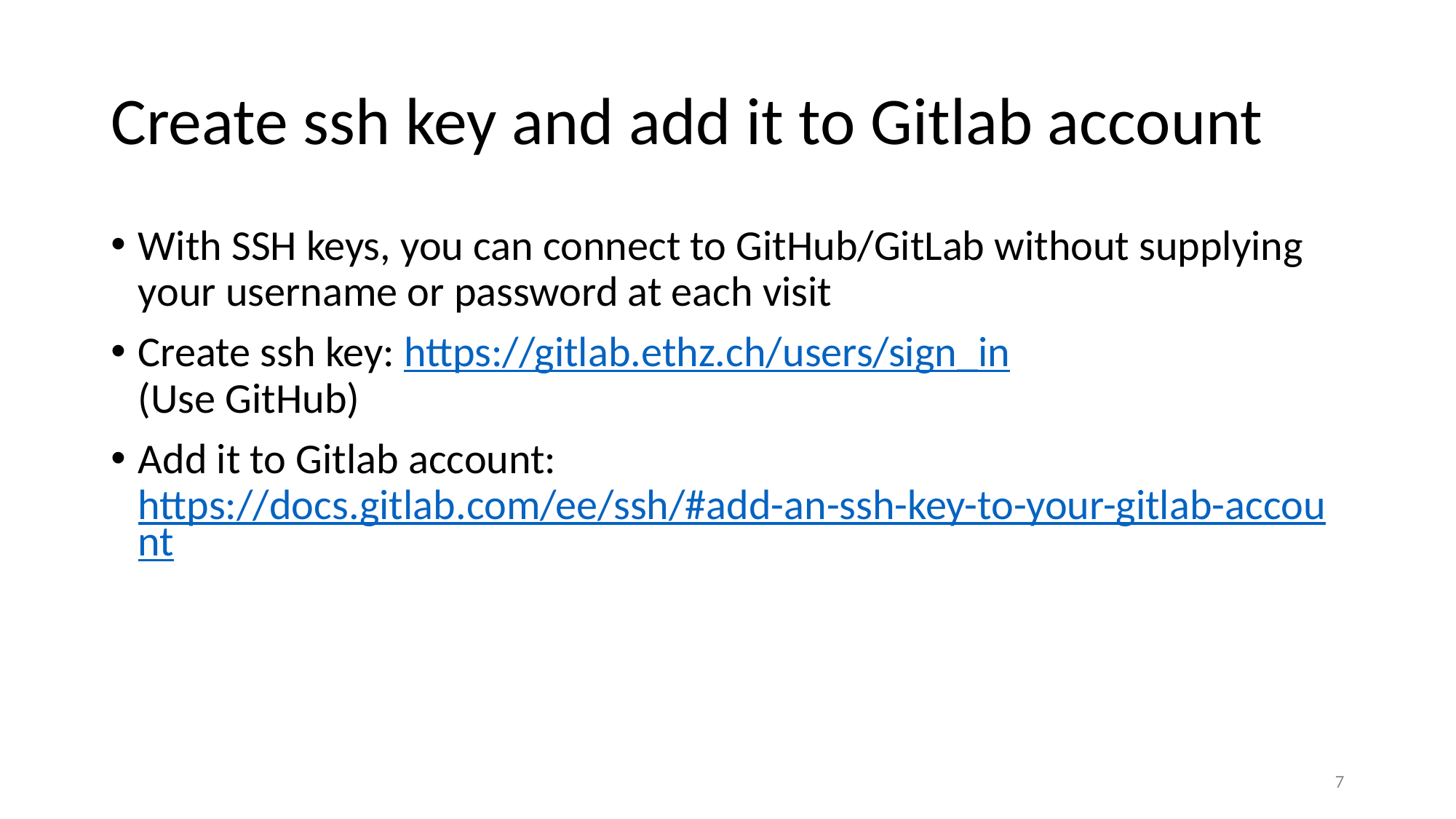

# Create ssh key and add it to Gitlab account
With SSH keys, you can connect to GitHub/GitLab without supplying your username or password at each visit
Create ssh key: https://gitlab.ethz.ch/users/sign_in
(Use GitHub)
Add it to Gitlab account:
https://docs.gitlab.com/ee/ssh/#add-an-ssh-key-to-your-gitlab-account

7